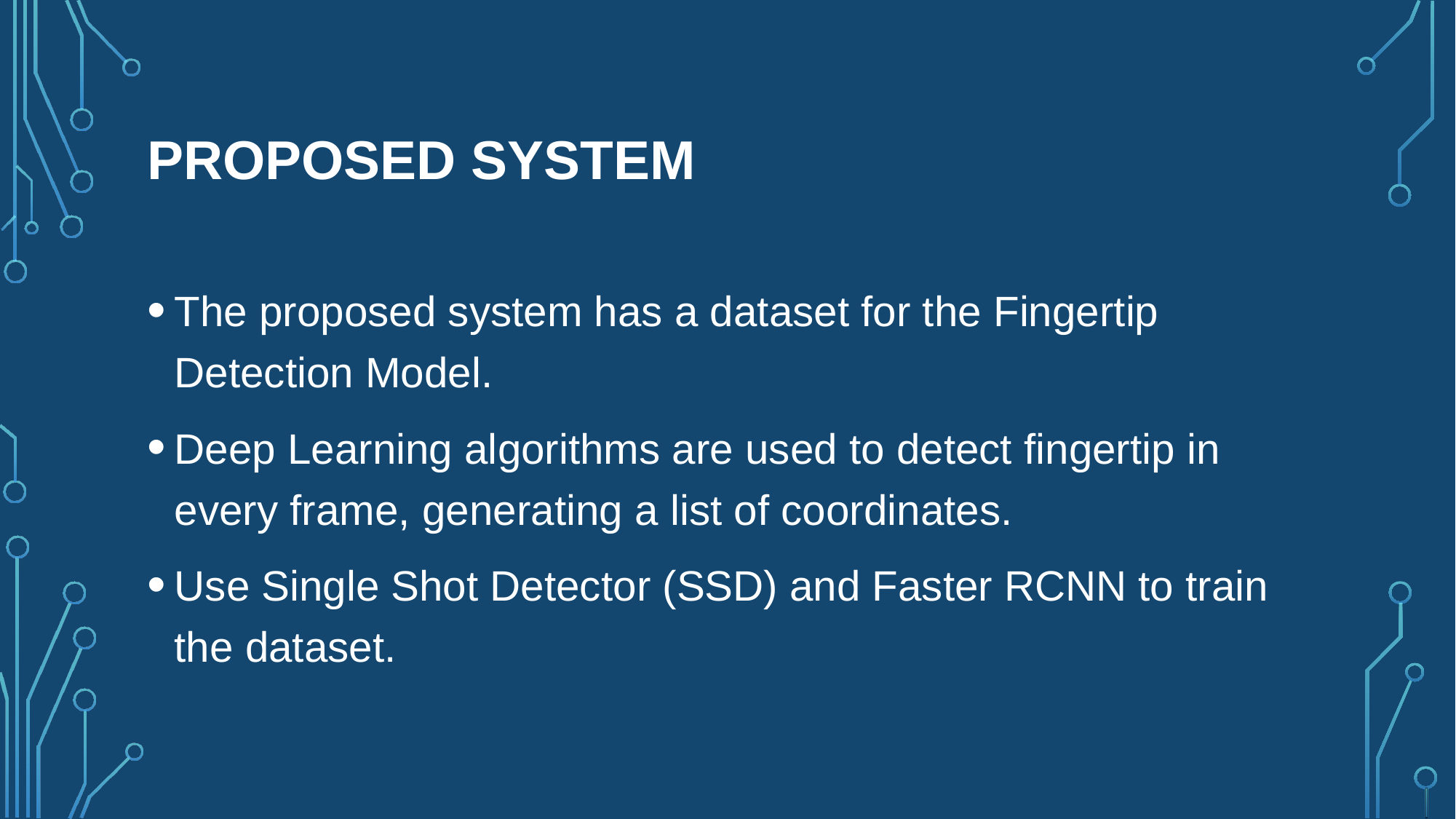

# Proposed system
The proposed system has a dataset for the Fingertip Detection Model.
Deep Learning algorithms are used to detect fingertip in every frame, generating a list of coordinates.
Use Single Shot Detector (SSD) and Faster RCNN to train the dataset.